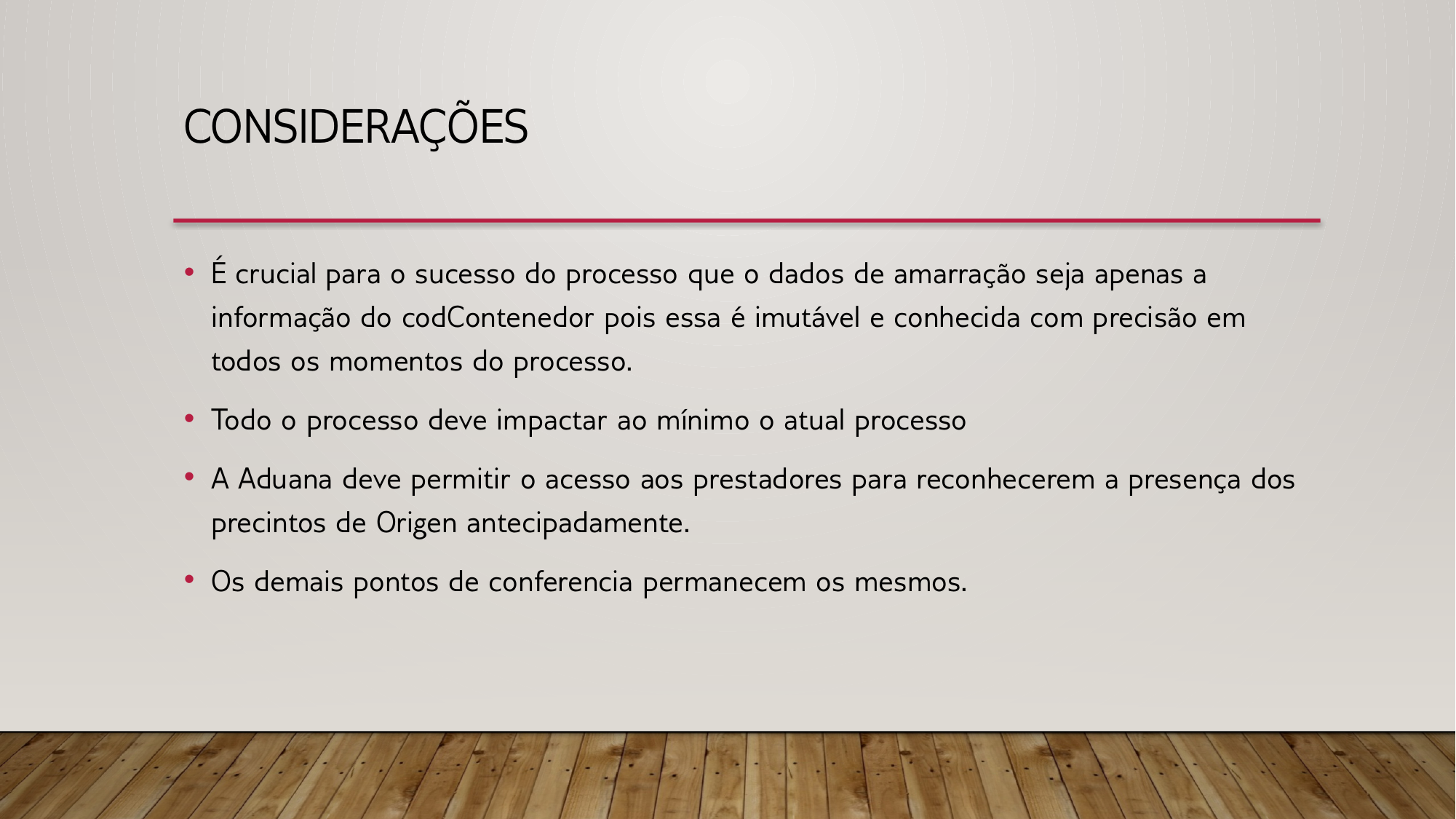

Considerações
É crucial para o sucesso do processo que o dados de amarração seja apenas a informação do codContenedor pois essa é imutável e conhecida com precisão em todos os momentos do processo.
Todo o processo deve impactar ao mínimo o atual processo
A Aduana deve permitir o acesso aos prestadores para reconhecerem a presença dos precintos de Origen antecipadamente.
Os demais pontos de conferencia permanecem os mesmos.